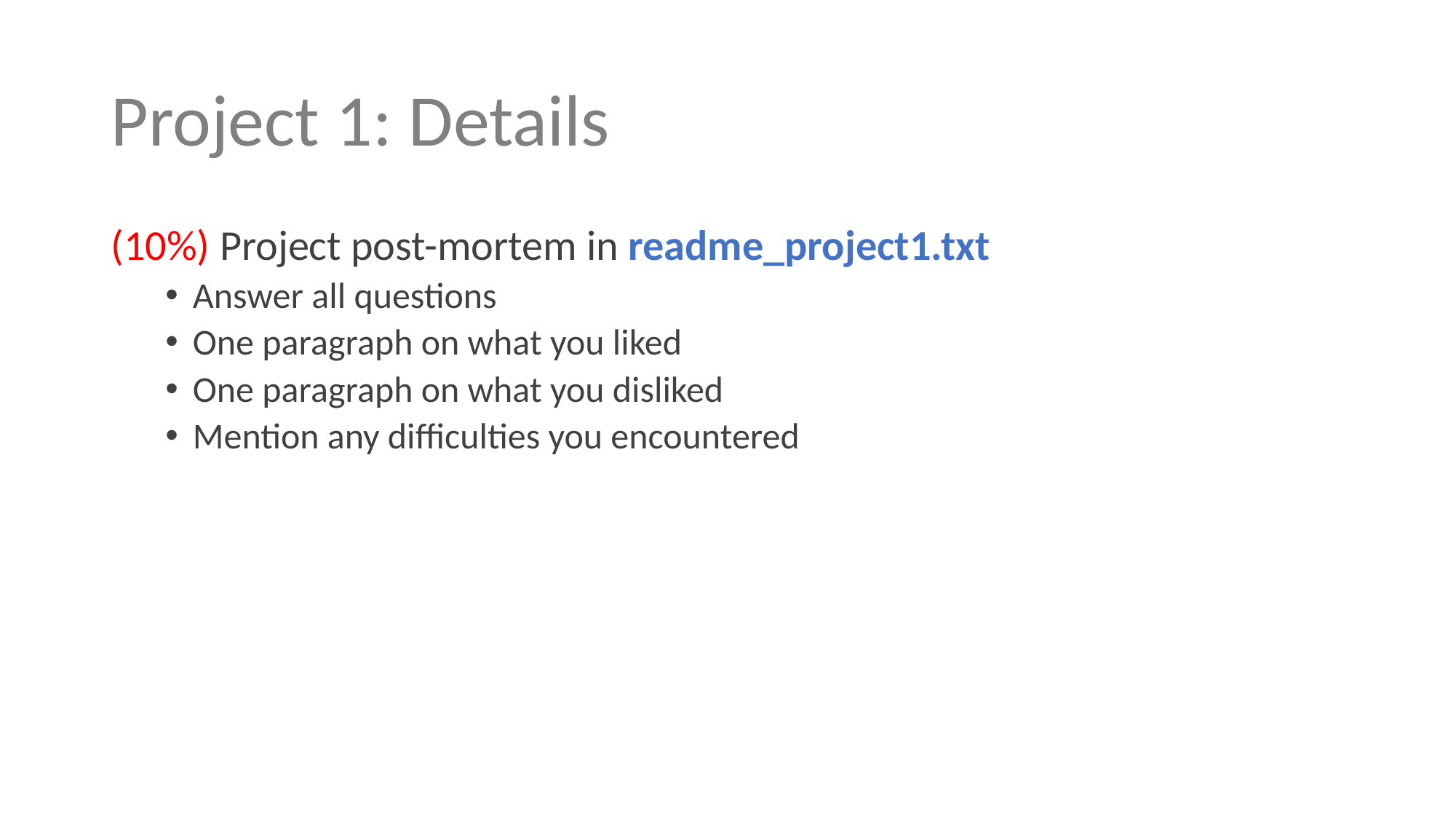

# Project 1: Details
(10%) Project post-mortem in readme_project1.txt
Answer all questions
One paragraph on what you liked
One paragraph on what you disliked
Mention any difficulties you encountered